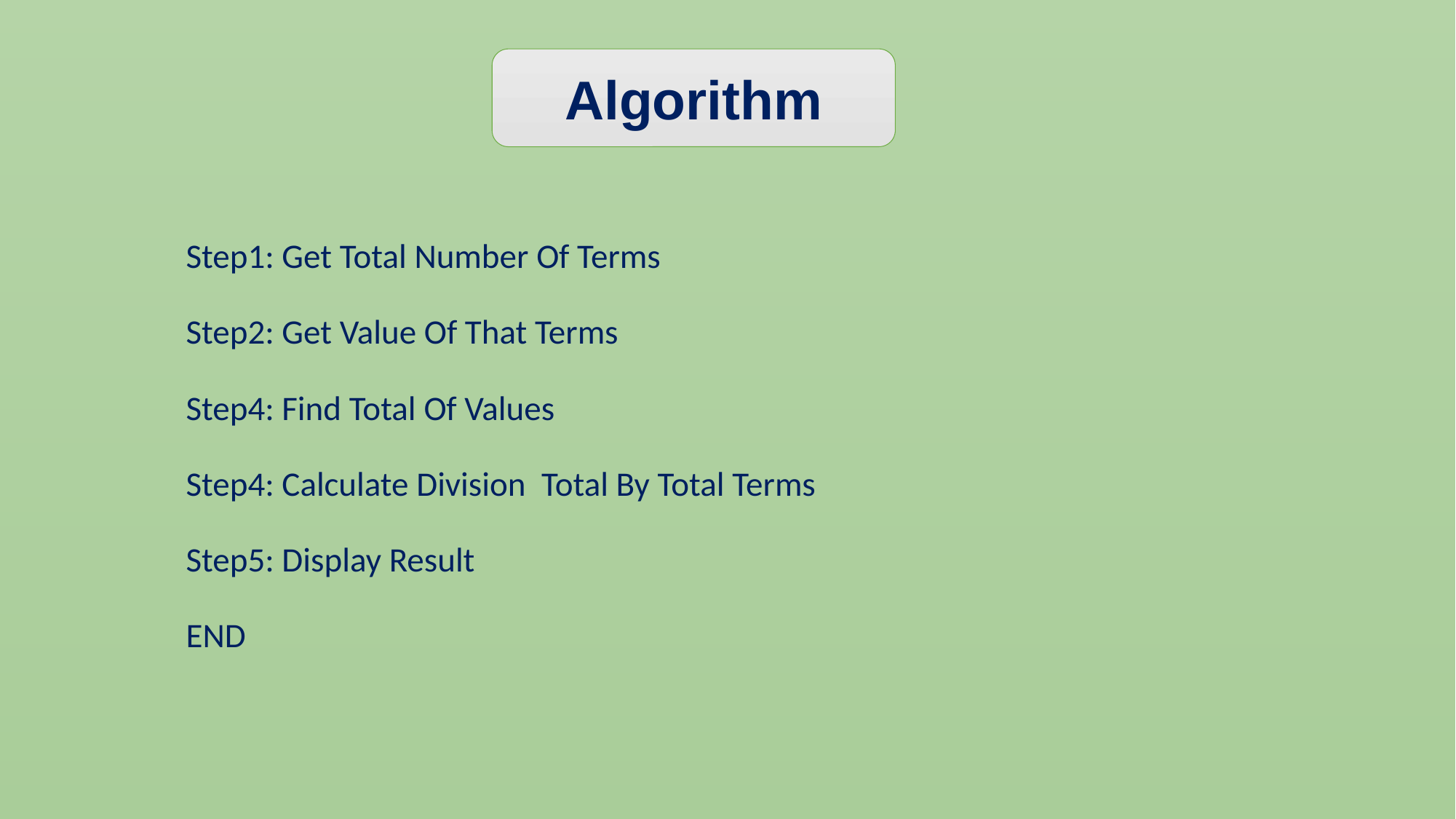

Algorithm
Step1: Get Total Number Of Terms
Step2: Get Value Of That Terms
Step4: Find Total Of Values
Step4: Calculate Division  Total By Total Terms
Step5: Display Result
END